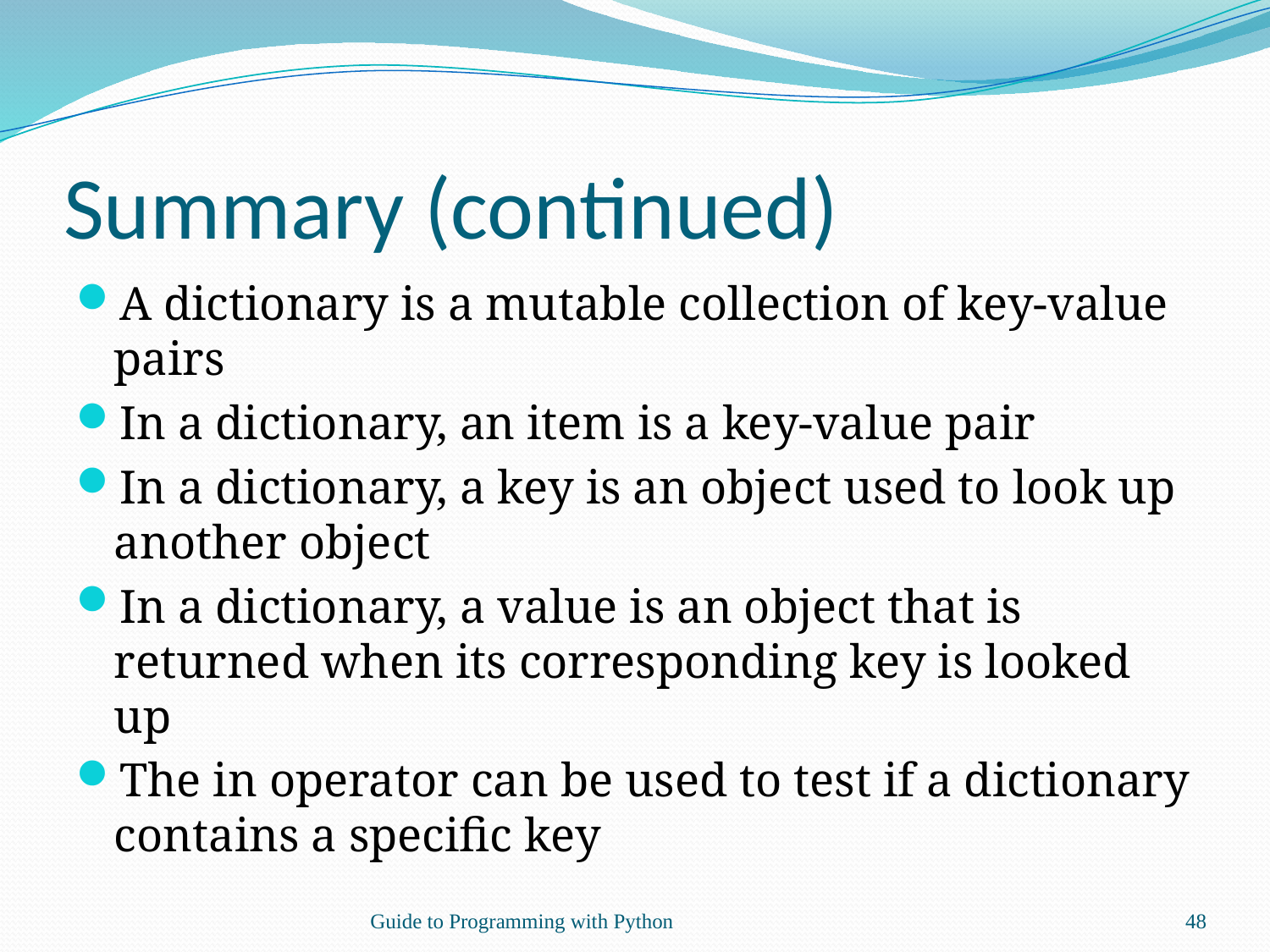

# Summary (continued)
A dictionary is a mutable collection of key-value pairs
In a dictionary, an item is a key-value pair
In a dictionary, a key is an object used to look up another object
In a dictionary, a value is an object that is returned when its corresponding key is looked up
The in operator can be used to test if a dictionary contains a specific key
Guide to Programming with Python
48